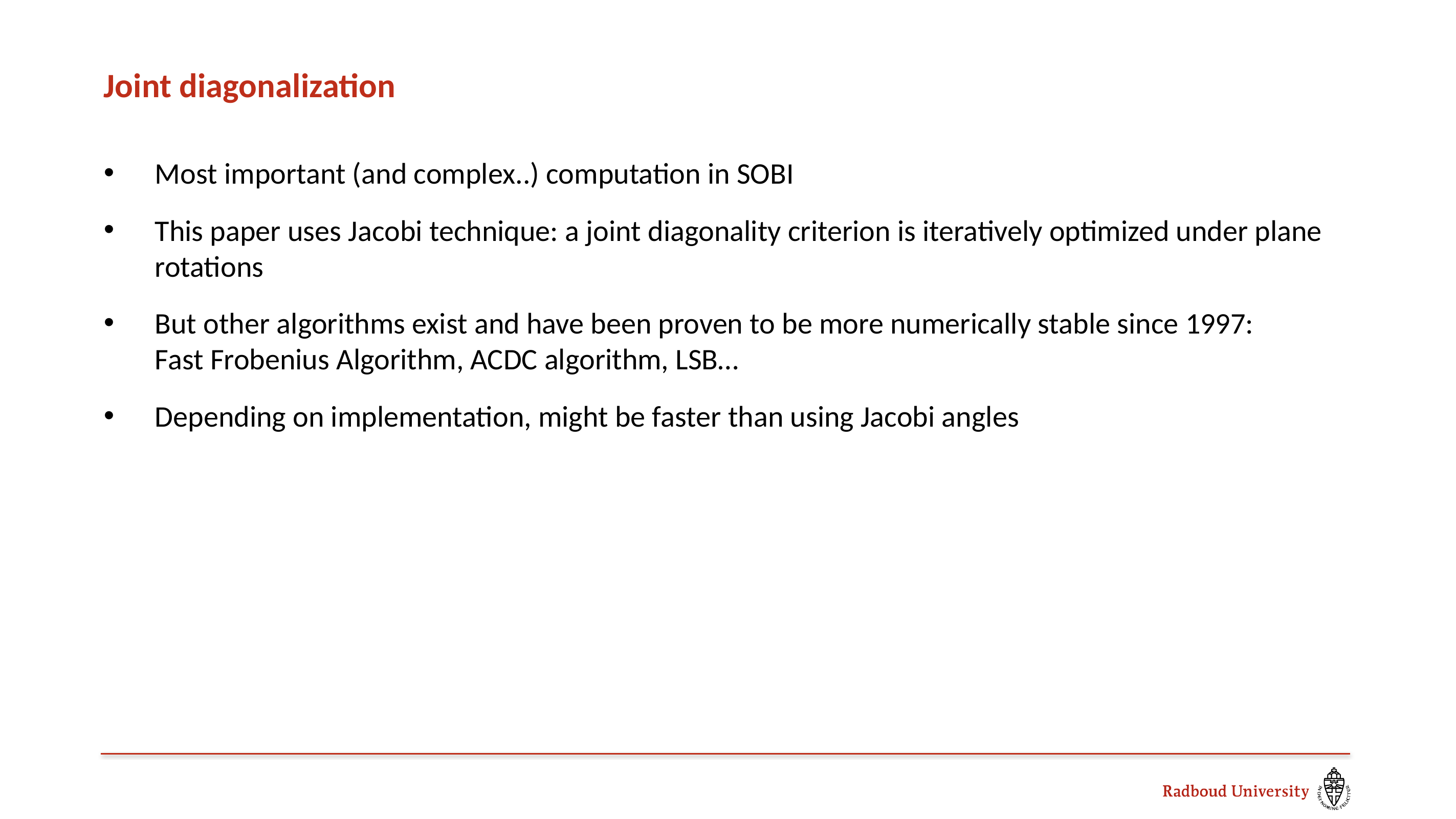

# Joint diagonalization
Most important (and complex..) computation in SOBI
This paper uses Jacobi technique: a joint diagonality criterion is iteratively optimized under plane rotations
But other algorithms exist and have been proven to be more numerically stable since 1997:
Fast Frobenius Algorithm, ACDC algorithm, LSB…
Depending on implementation, might be faster than using Jacobi angles